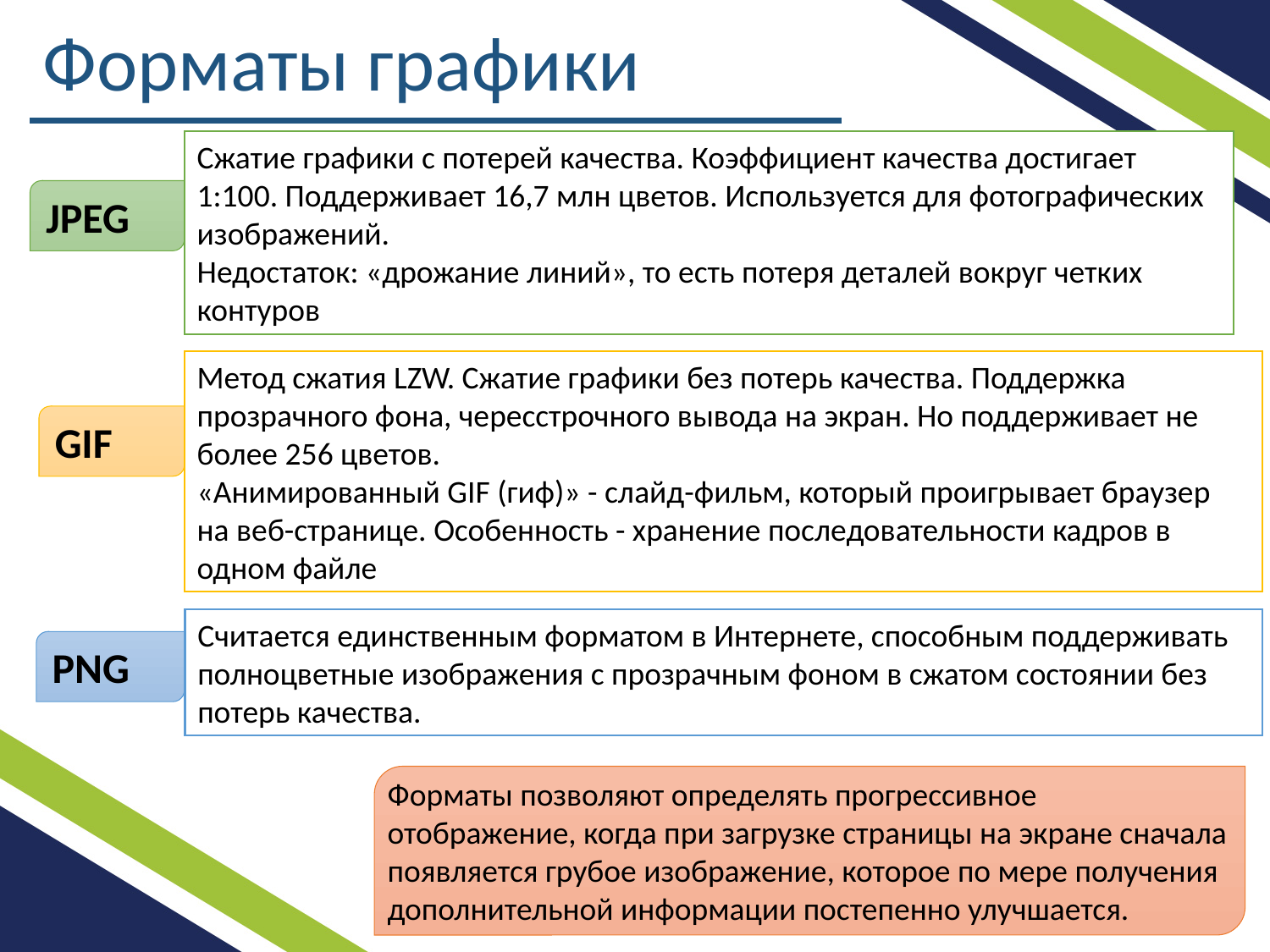

# Форматы графики
Сжатие графики с потерей качества. Коэффициент качества достигает 1:100. Поддерживает 16,7 млн цветов. Используется для фотографических изображений.
Недостаток: «дрожание линий», то есть потеря деталей вокруг четких контуров
JPEG
Метод сжатия LZW. Сжатие графики без потерь качества. Поддержка прозрачного фона, чересстрочного вывода на экран. Но поддерживает не более 256 цветов.
«Анимированный GIF (гиф)» - слайд-фильм, который проигрывает браузер на веб-странице. Особенность - хранение последовательности кадров в одном файле
GIF
Считается единственным форматом в Интернете, способным поддерживать полноцветные изображения с прозрачным фоном в сжатом состоянии без потерь качества.
PNG
Форматы позволяют определять прогрессивное отображение, когда при загрузке страницы на экране сначала появляется грубое изображение, которое по мере получения дополнительной информации постепенно улучшается.